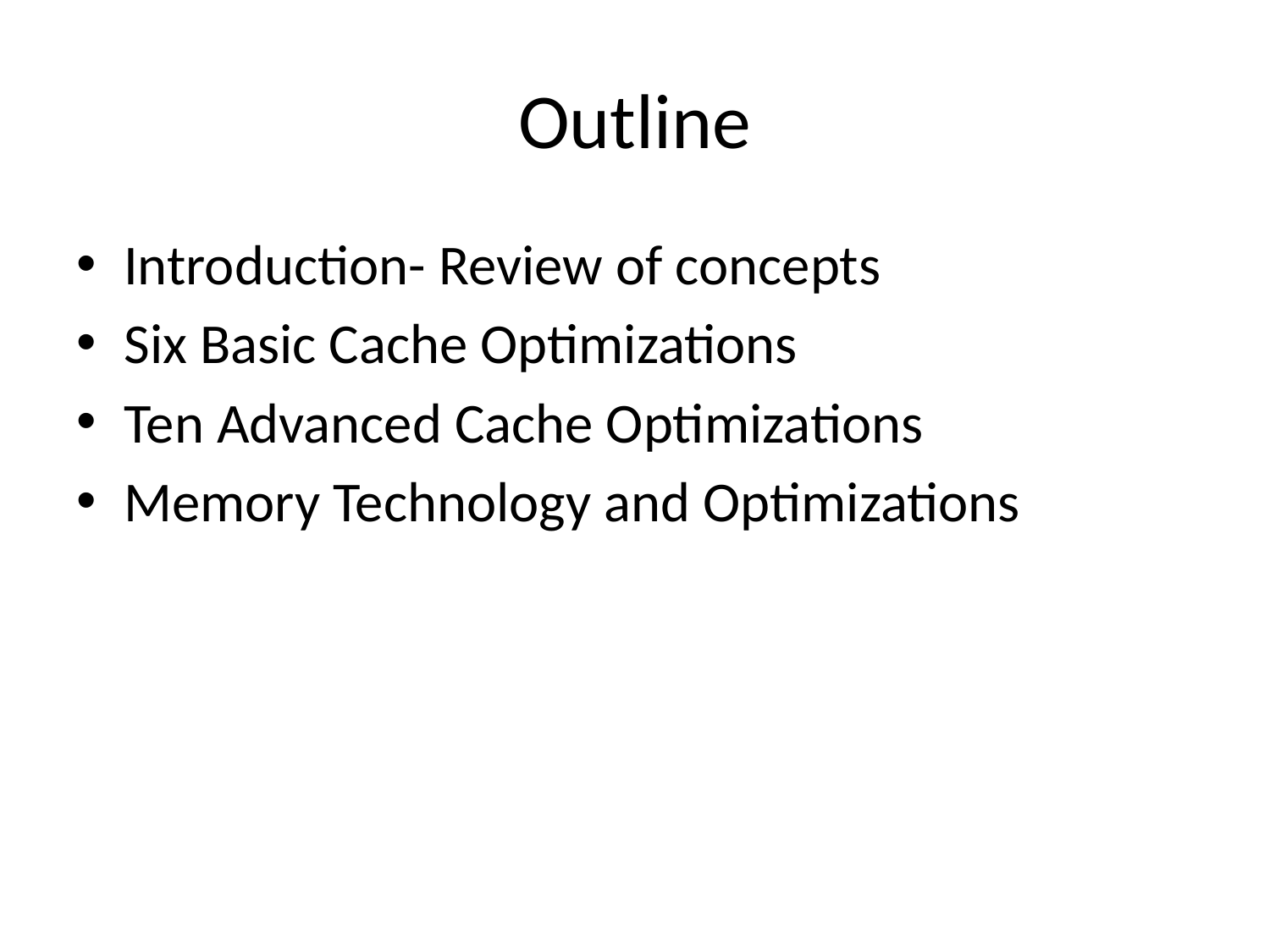

# Outline
Introduction- Review of concepts
Six Basic Cache Optimizations
Ten Advanced Cache Optimizations
Memory Technology and Optimizations